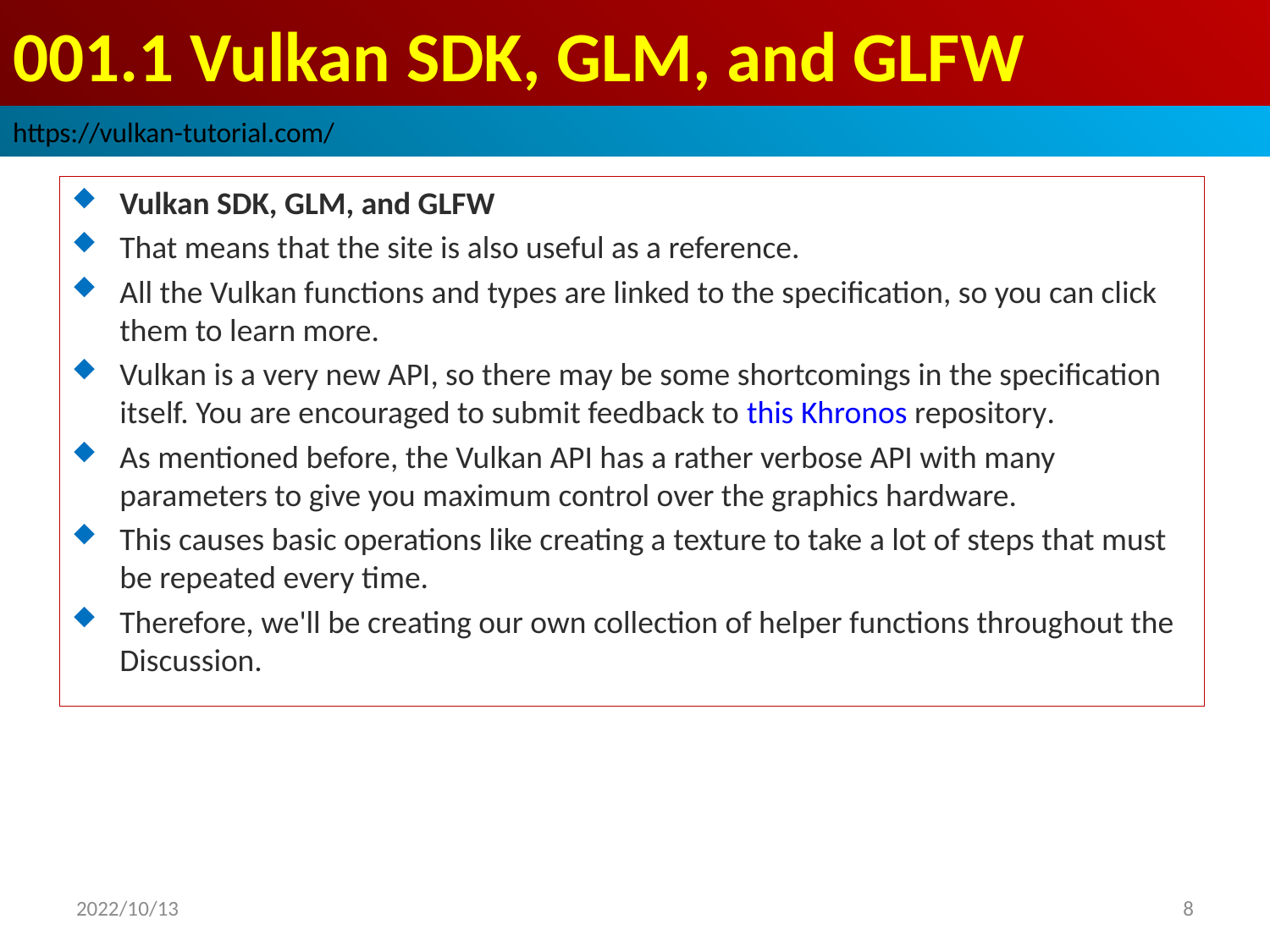

# 001.1 Vulkan SDK, GLM, and GLFW
https://vulkan-tutorial.com/
Vulkan SDK, GLM, and GLFW
That means that the site is also useful as a reference.
All the Vulkan functions and types are linked to the specification, so you can click them to learn more.
Vulkan is a very new API, so there may be some shortcomings in the specification itself. You are encouraged to submit feedback to this Khronos repository.
As mentioned before, the Vulkan API has a rather verbose API with many parameters to give you maximum control over the graphics hardware.
This causes basic operations like creating a texture to take a lot of steps that must be repeated every time.
Therefore, we'll be creating our own collection of helper functions throughout the Discussion.
2022/10/13
8